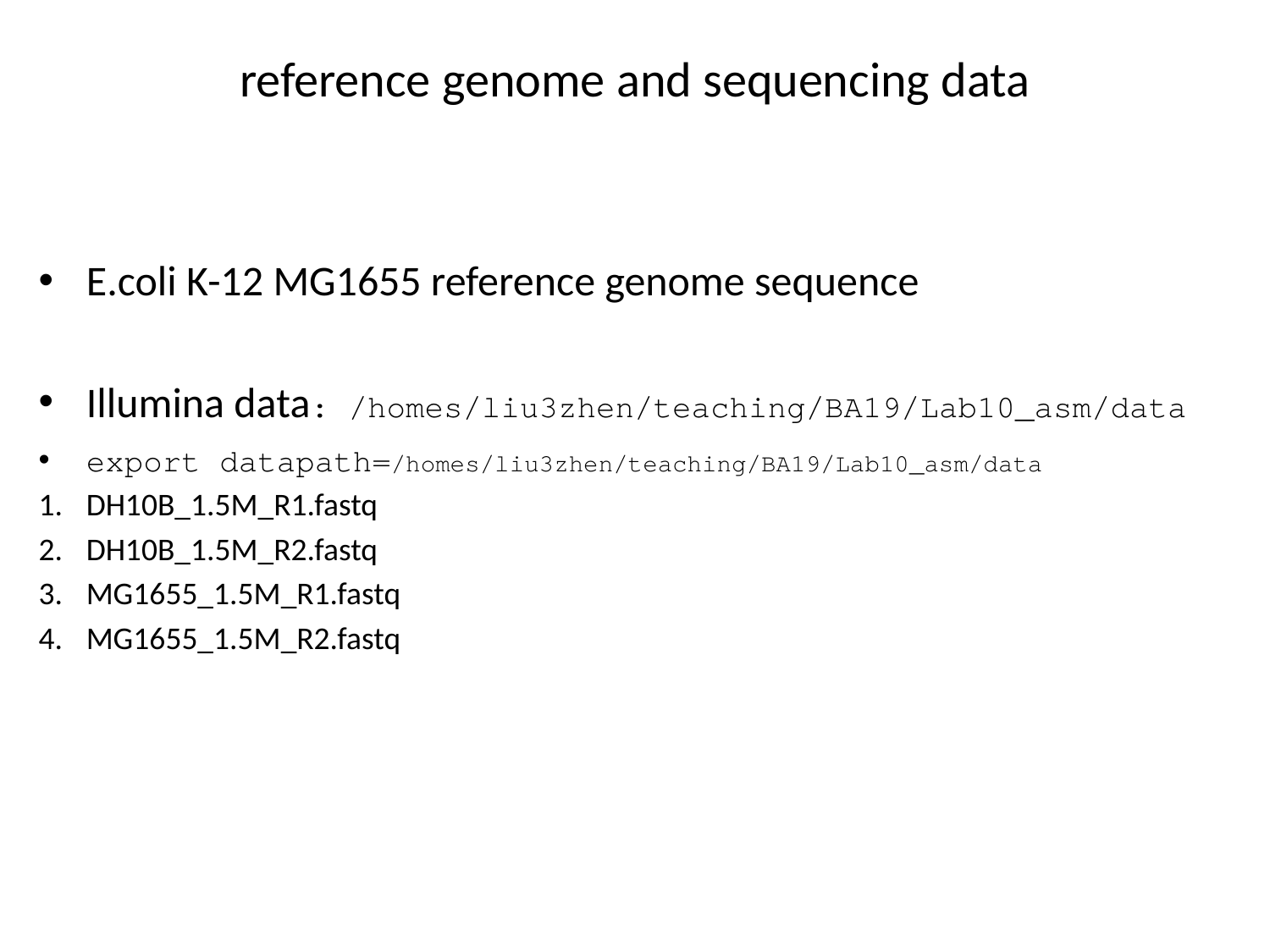

# reference genome and sequencing data
E.coli K-12 MG1655 reference genome sequence

Illumina data: /homes/liu3zhen/teaching/BA19/Lab10_asm/data
export datapath=/homes/liu3zhen/teaching/BA19/Lab10_asm/data
DH10B_1.5M_R1.fastq
DH10B_1.5M_R2.fastq
MG1655_1.5M_R1.fastq
MG1655_1.5M_R2.fastq